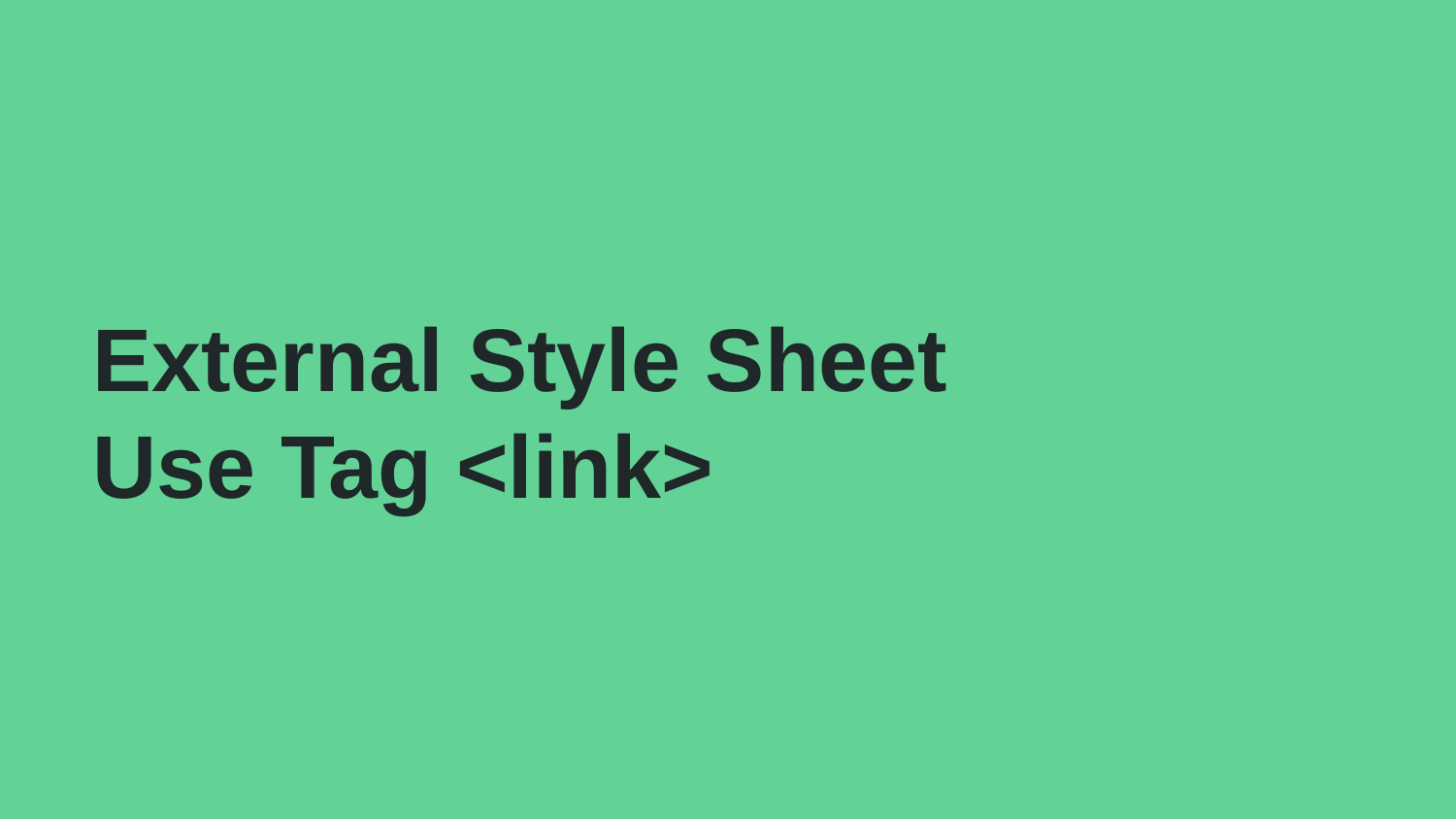

# External Style Sheet
Use Tag <link>